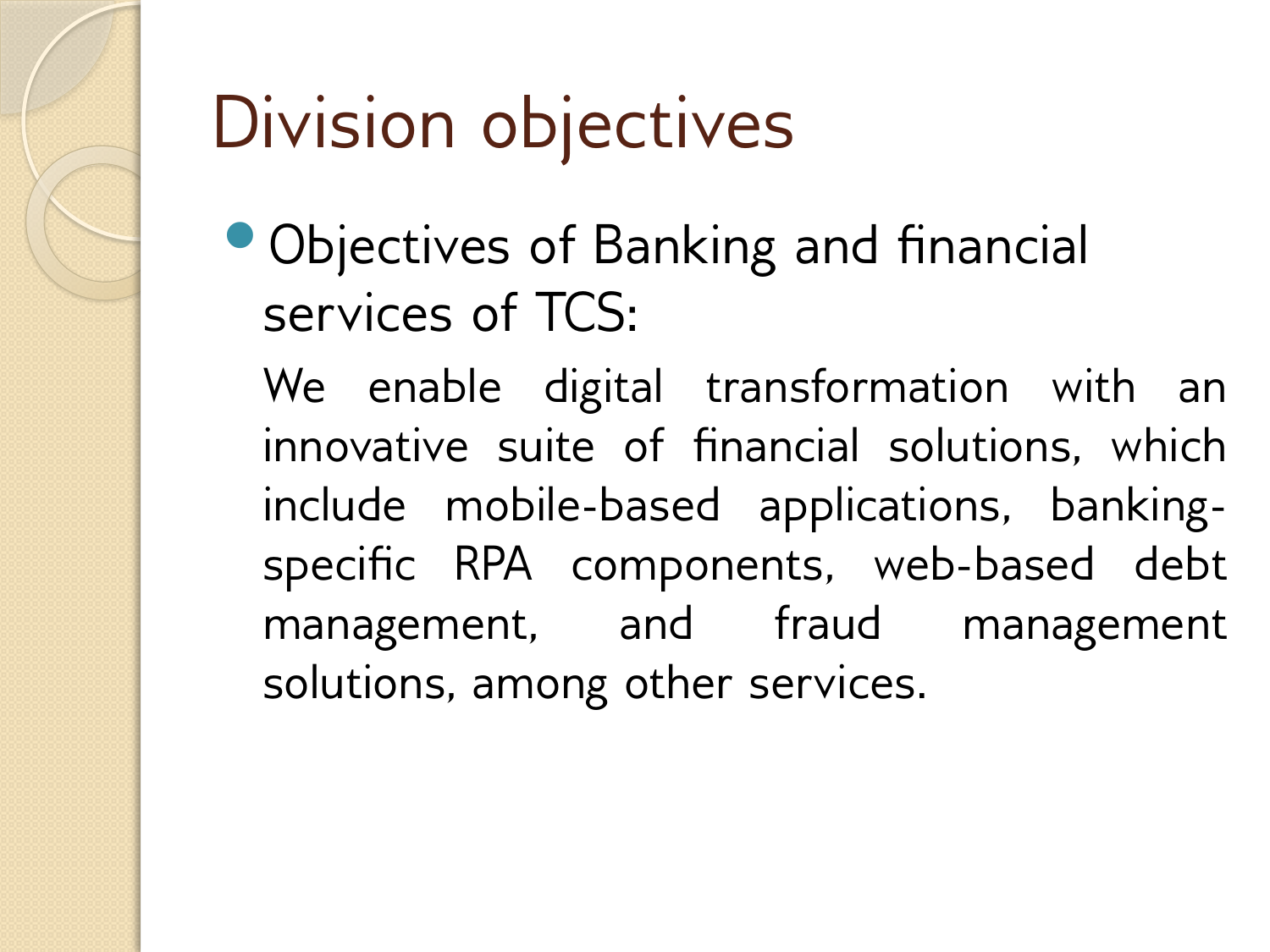

# Division objectives
Objectives of Banking and financial services of TCS:
	We enable digital transformation with an innovative suite of financial solutions, which include mobile-based applications, banking-specific RPA components, web-based debt management, and fraud management solutions, among other services.